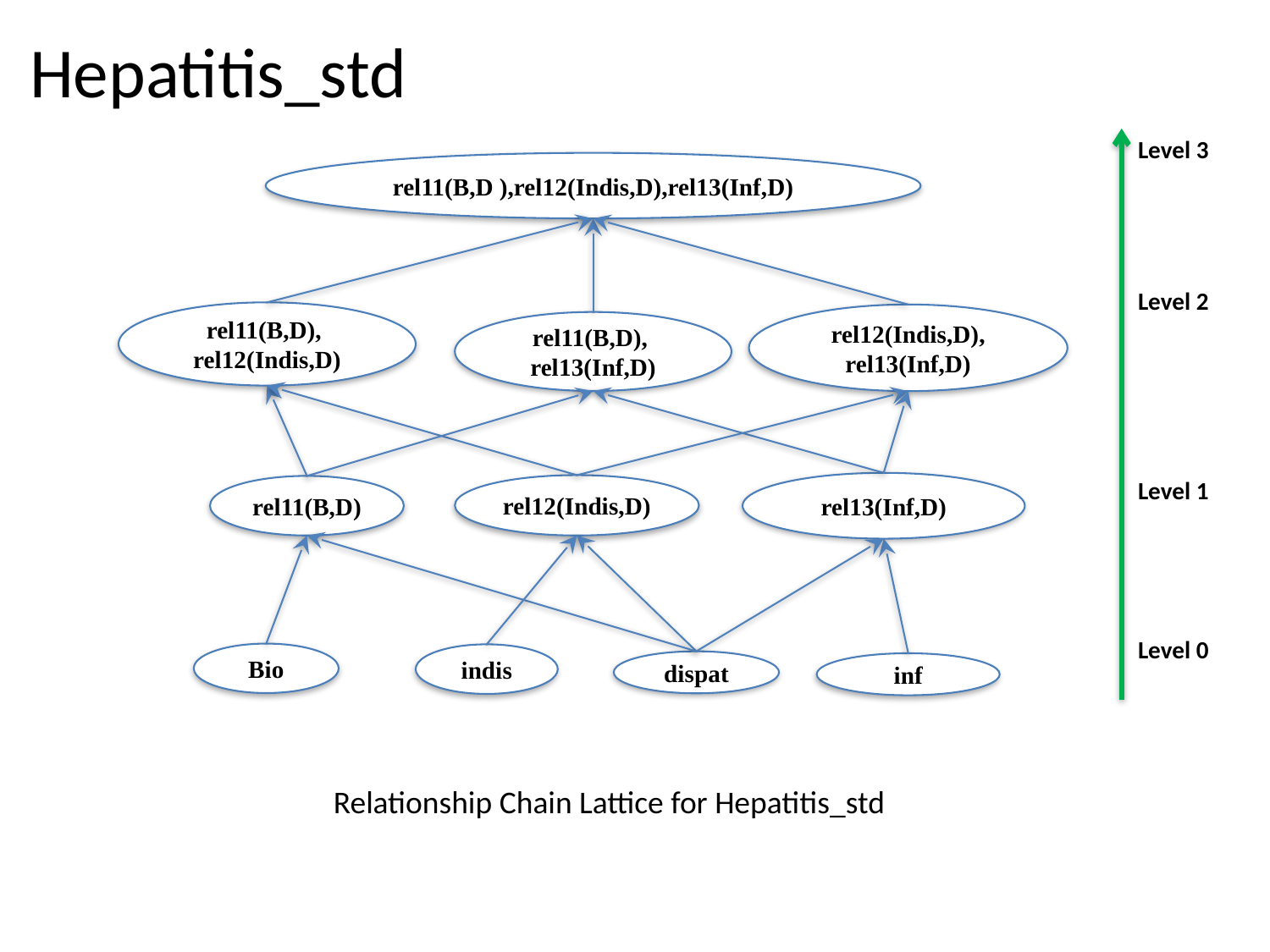

Hepatitis_std
Level 3
rel11(B,D ),rel12(Indis,D),rel13(Inf,D)
rel11(B,D),
rel12(Indis,D)
rel12(Indis,D),
rel13(Inf,D)
rel11(B,D),
rel13(Inf,D)
rel13(Inf,D)
rel12(Indis,D)
rel11(B,D)
Bio
indis
dispat
inf
Level 2
Level 1
Level 0
Relationship Chain Lattice for Hepatitis_std